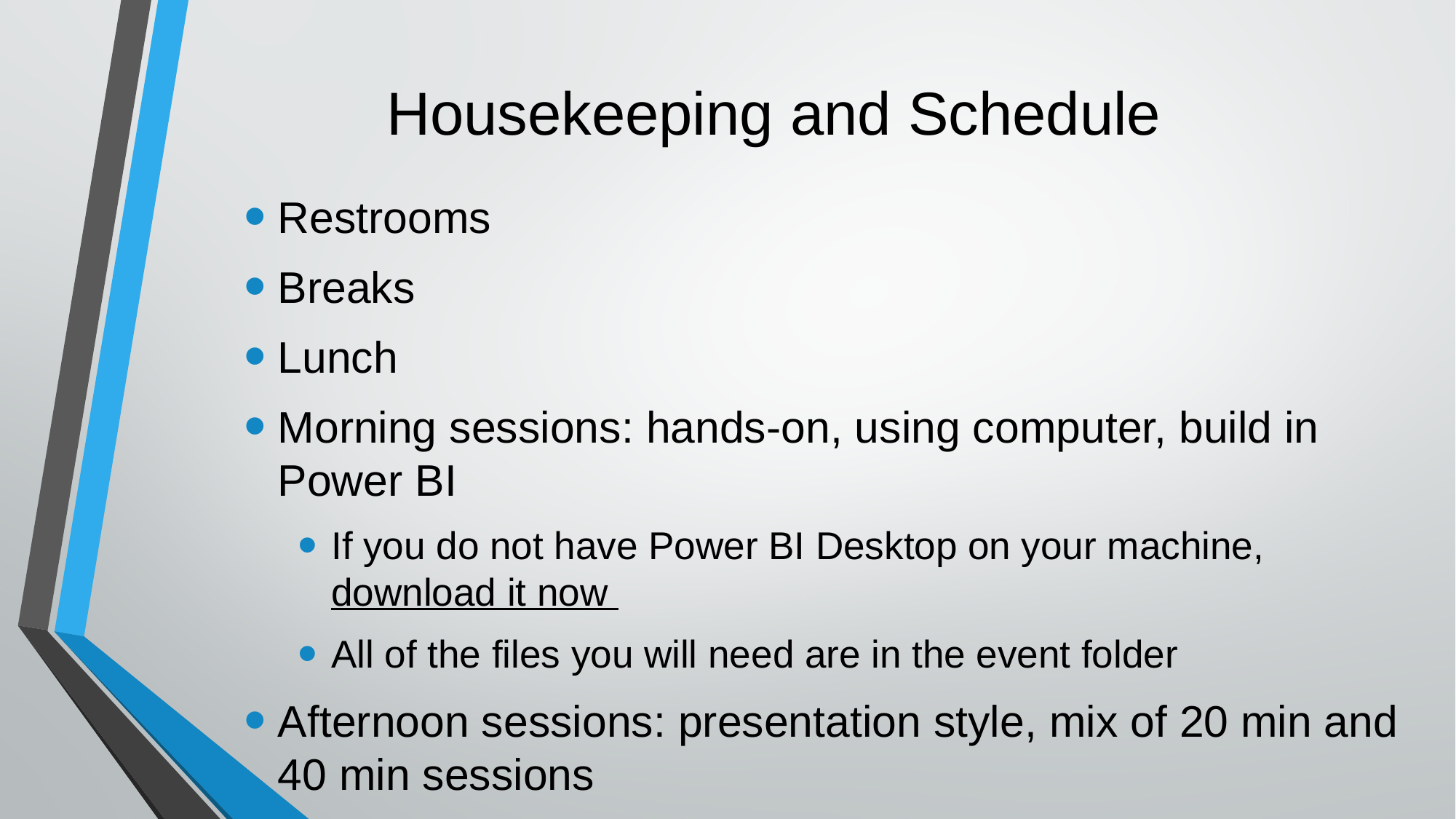

# Housekeeping and Schedule
Restrooms
Breaks
Lunch
Morning sessions: hands-on, using computer, build in Power BI
If you do not have Power BI Desktop on your machine, download it now
All of the files you will need are in the event folder
Afternoon sessions: presentation style, mix of 20 min and 40 min sessions